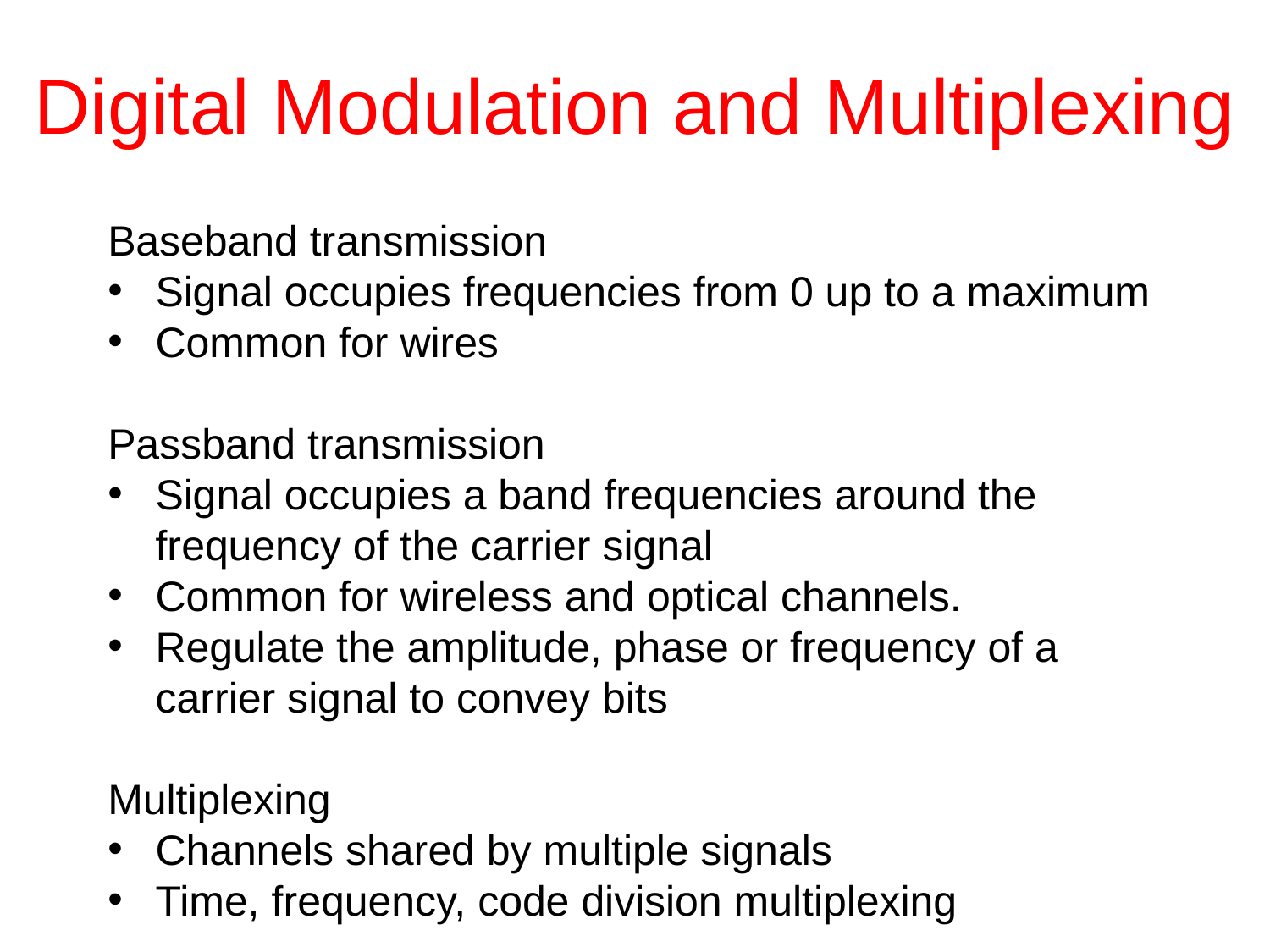

# Digital Modulation and Multiplexing
Baseband transmission
Signal occupies frequencies from 0 up to a maximum
Common for wires

Passband transmission
Signal occupies a band frequencies around the frequency of the carrier signal
Common for wireless and optical channels.
Regulate the amplitude, phase or frequency of a carrier signal to convey bits

Multiplexing
Channels shared by multiple signals
Time, frequency, code division multiplexing